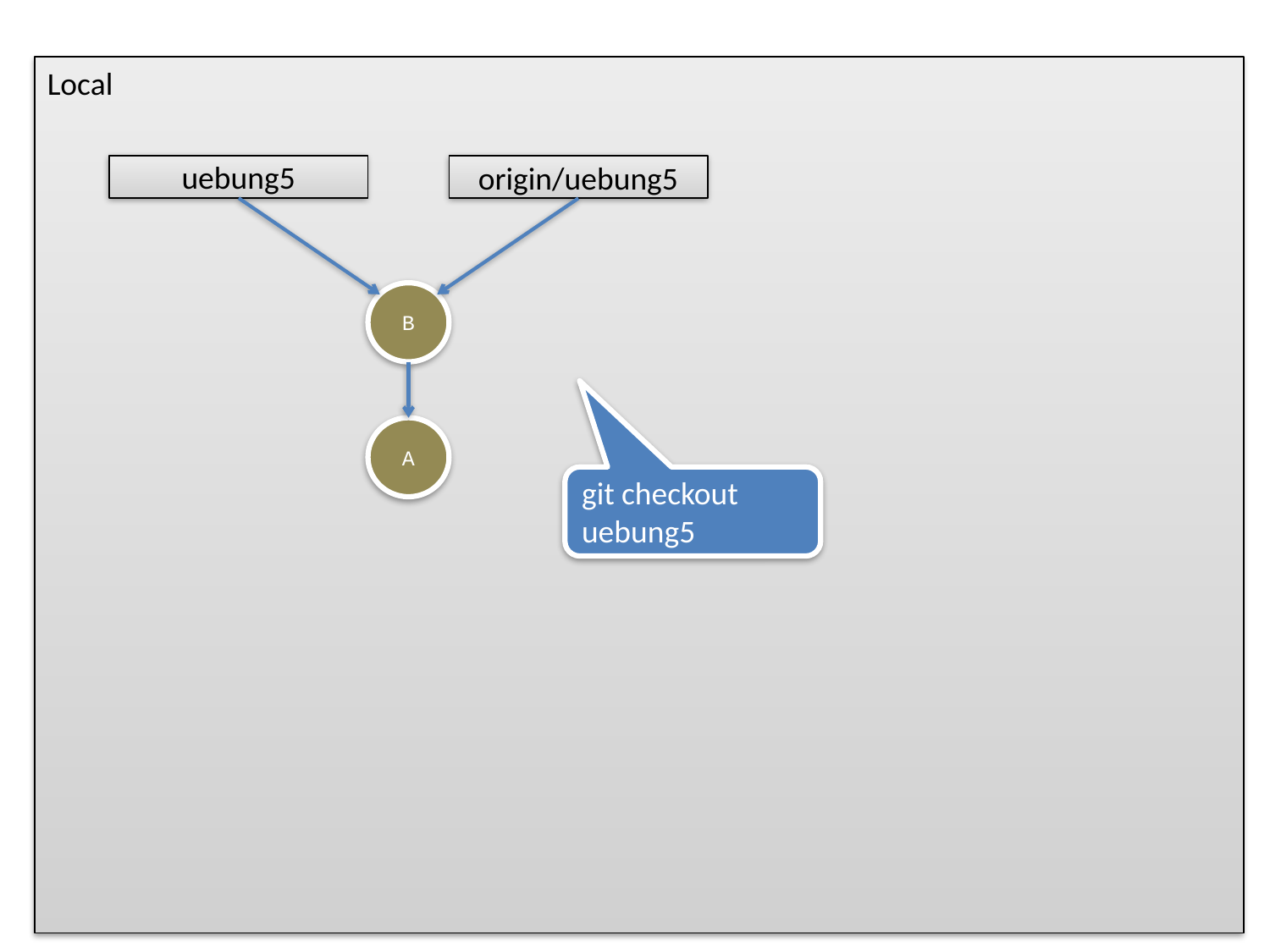

uebung5
origin/uebung5
B
A
git checkout uebung5